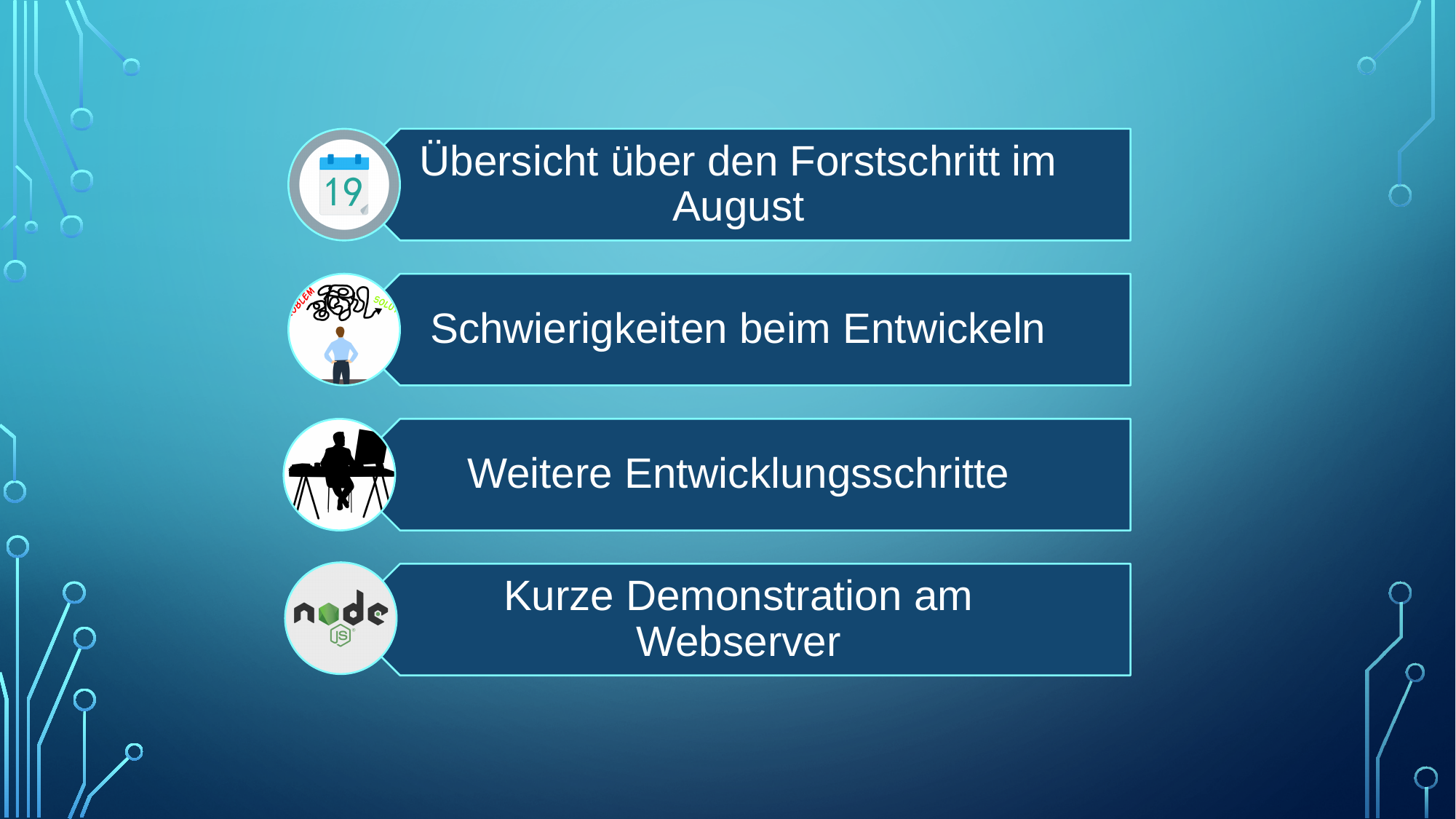

Übersicht über den Forstschritt im August
Schwierigkeiten beim Entwickeln
Weitere Entwicklungsschritte
Kurze Demonstration am Webserver